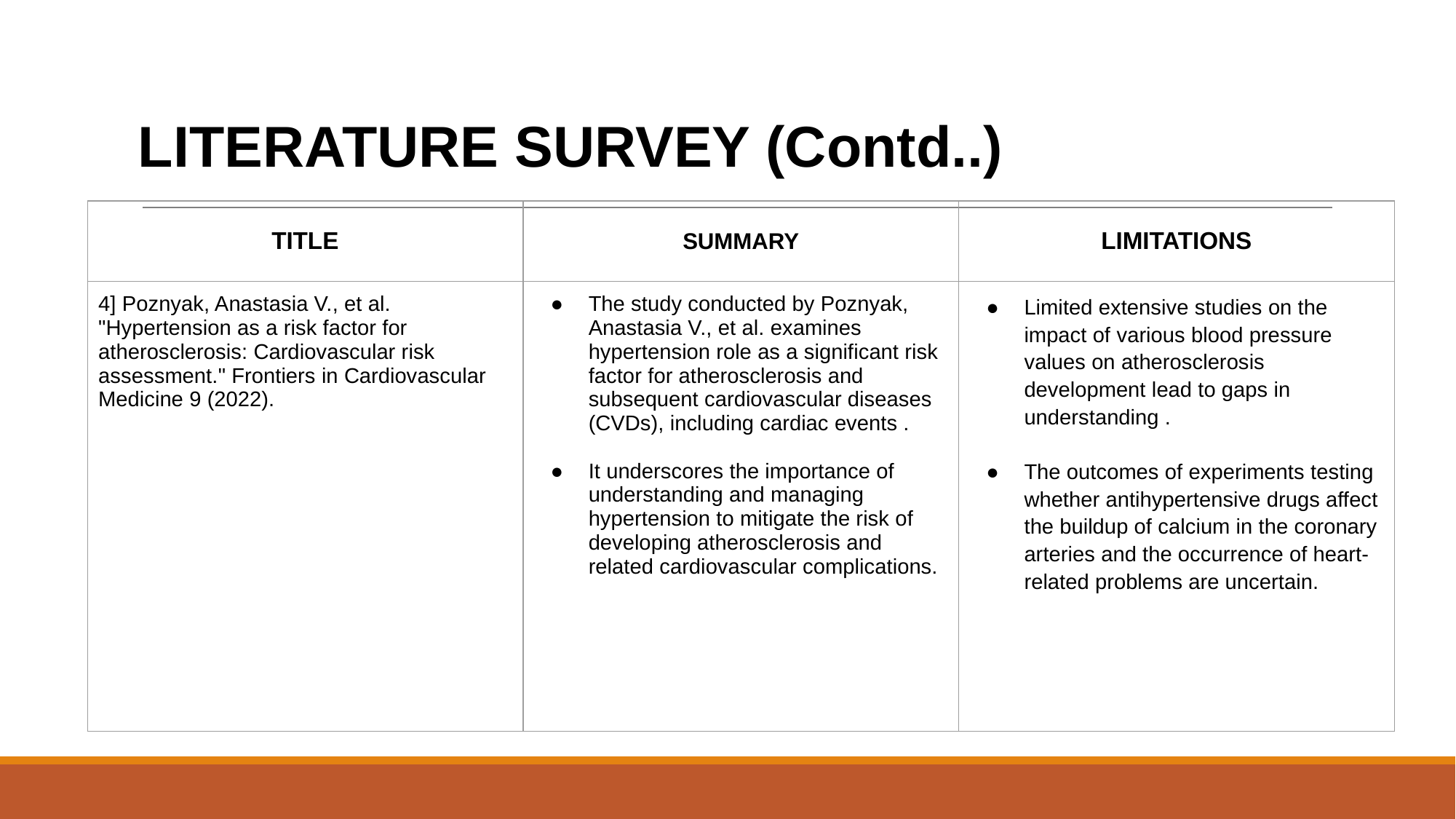

# LITERATURE SURVEY (Contd..)
| TITLE | SUMMARY | LIMITATIONS |
| --- | --- | --- |
| 4] Poznyak, Anastasia V., et al. "Hypertension as a risk factor for atherosclerosis: Cardiovascular risk assessment." Frontiers in Cardiovascular Medicine 9 (2022). | The study conducted by Poznyak, Anastasia V., et al. examines hypertension role as a significant risk factor for atherosclerosis and subsequent cardiovascular diseases (CVDs), including cardiac events . It underscores the importance of understanding and managing hypertension to mitigate the risk of developing atherosclerosis and related cardiovascular complications. | Limited extensive studies on the impact of various blood pressure values on atherosclerosis development lead to gaps in understanding . The outcomes of experiments testing whether antihypertensive drugs affect the buildup of calcium in the coronary arteries and the occurrence of heart-related problems are uncertain. |